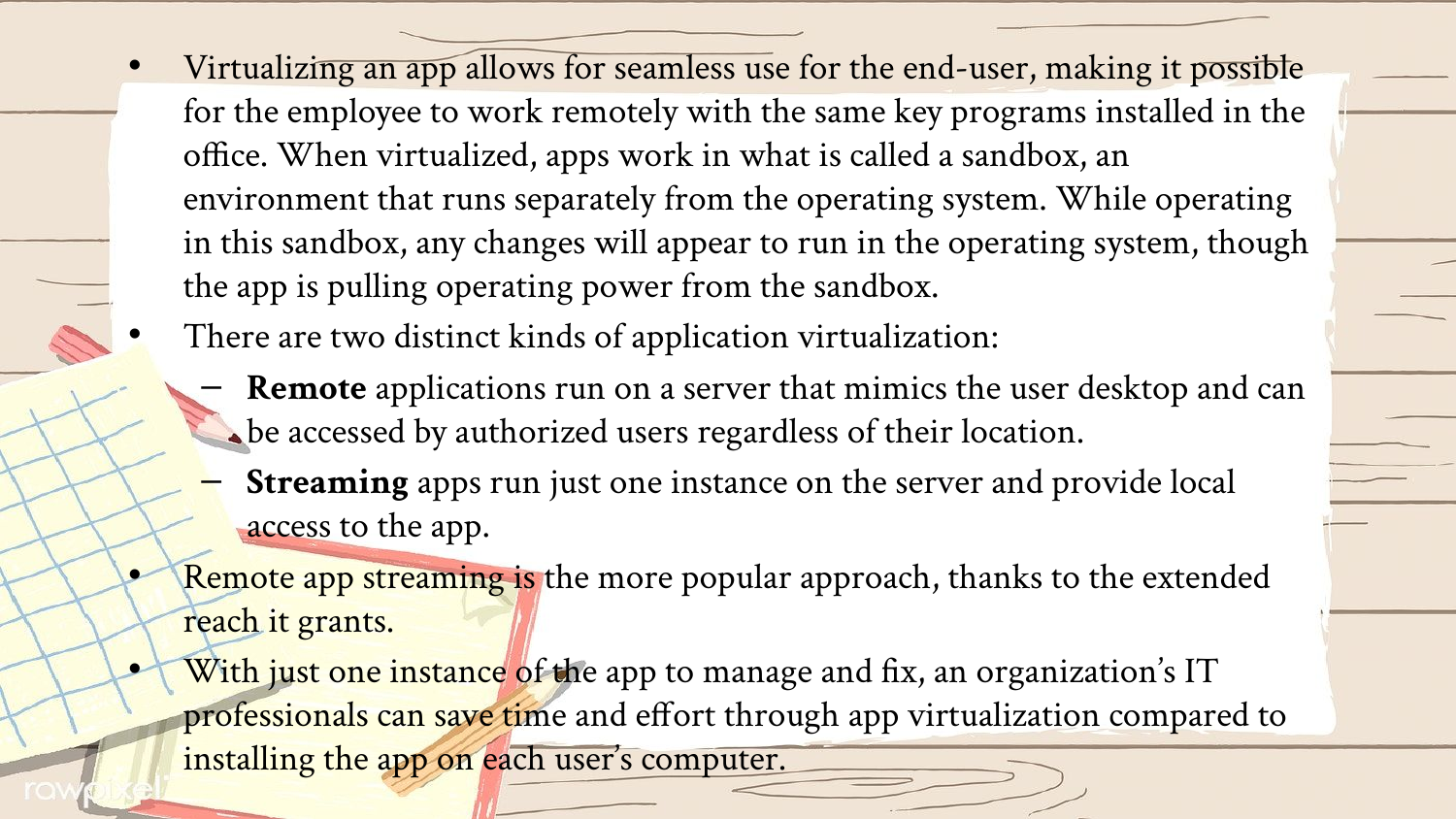

Virtualizing an app allows for seamless use for the end-user, making it possible for the employee to work remotely with the same key programs installed in the office. When virtualized, apps work in what is called a sandbox, an environment that runs separately from the operating system. While operating in this sandbox, any changes will appear to run in the operating system, though the app is pulling operating power from the sandbox.
There are two distinct kinds of application virtualization:
Remote applications run on a server that mimics the user desktop and can be accessed by authorized users regardless of their location.
Streaming apps run just one instance on the server and provide local access to the app.
Remote app streaming is the more popular approach, thanks to the extended reach it grants.
With just one instance of the app to manage and fix, an organization’s IT professionals can save time and effort through app virtualization compared to installing the app on each user’s computer.